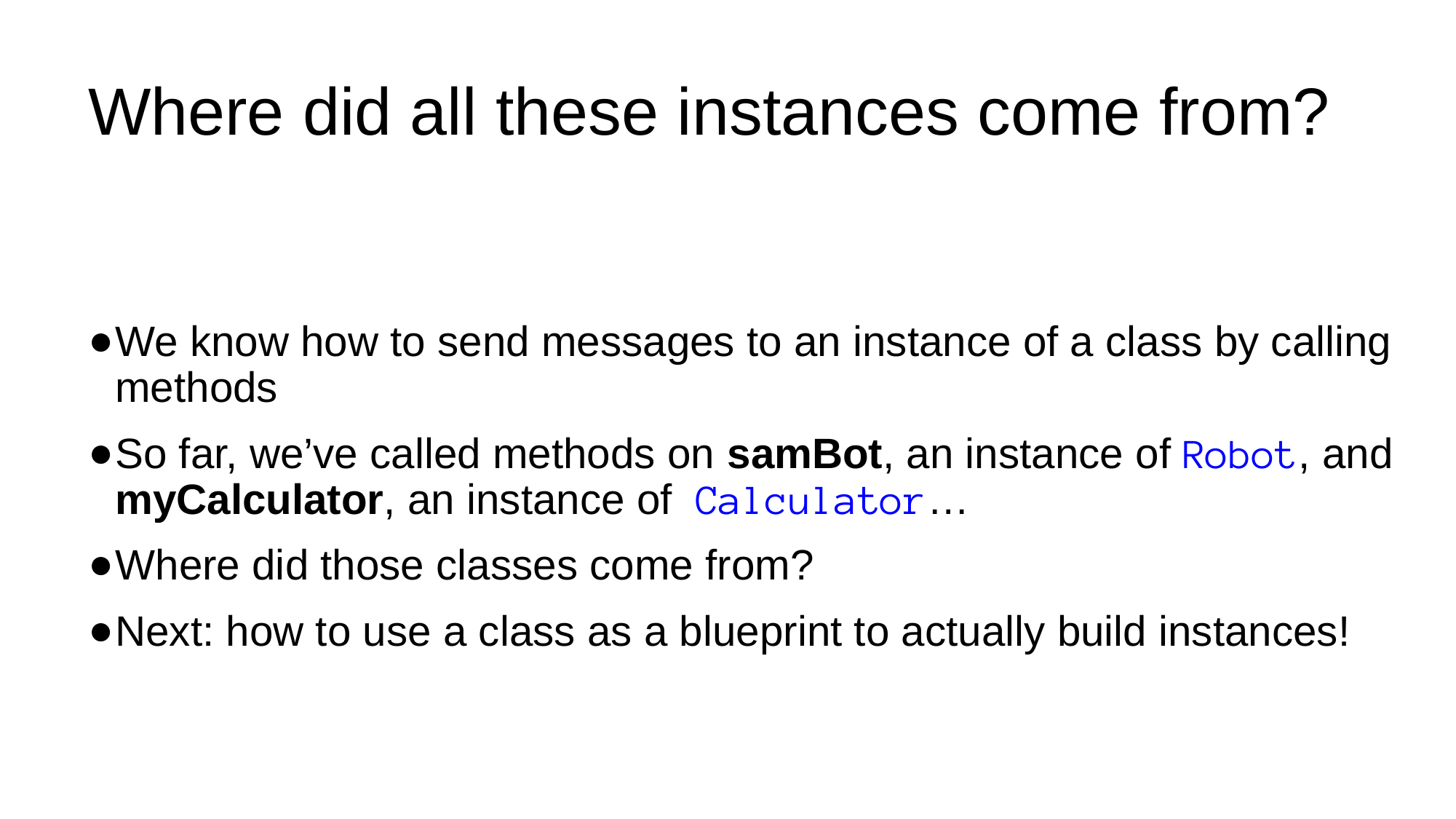

# Where did all these instances come from?
We know how to send messages to an instance of a class by calling methods
So far, we’ve called methods on samBot, an instance of Robot, and myCalculator, an instance of  Calculator…
Where did those classes come from?
Next: how to use a class as a blueprint to actually build instances!